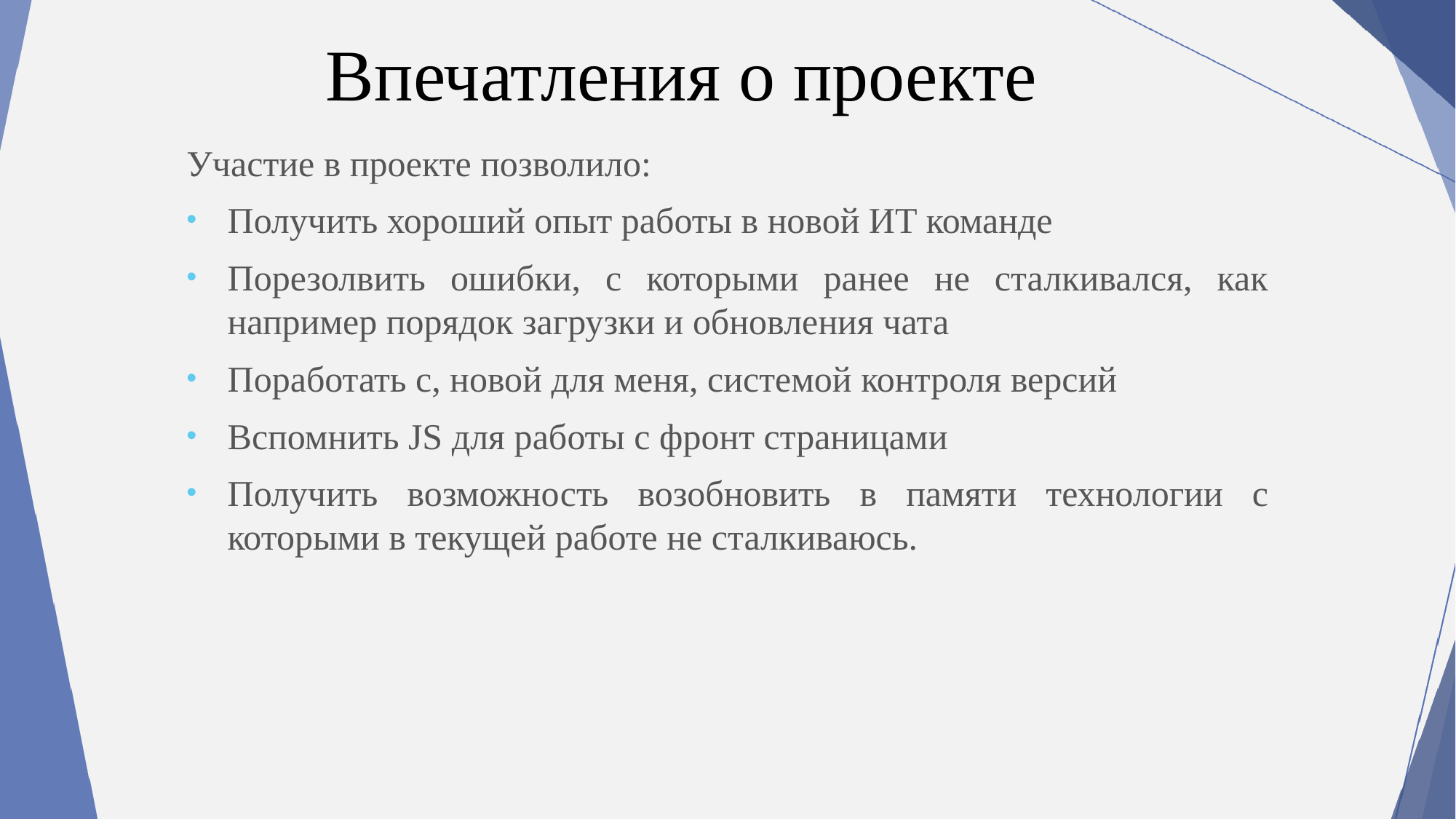

# Впечатления о проекте
Участие в проекте позволило:
Получить хороший опыт работы в новой ИТ команде
Порезолвить ошибки, с которыми ранее не сталкивался, как например порядок загрузки и обновления чата
Поработать с, новой для меня, системой контроля версий
Вспомнить JS для работы с фронт страницами
Получить возможность возобновить в памяти технологии с которыми в текущей работе не сталкиваюсь.